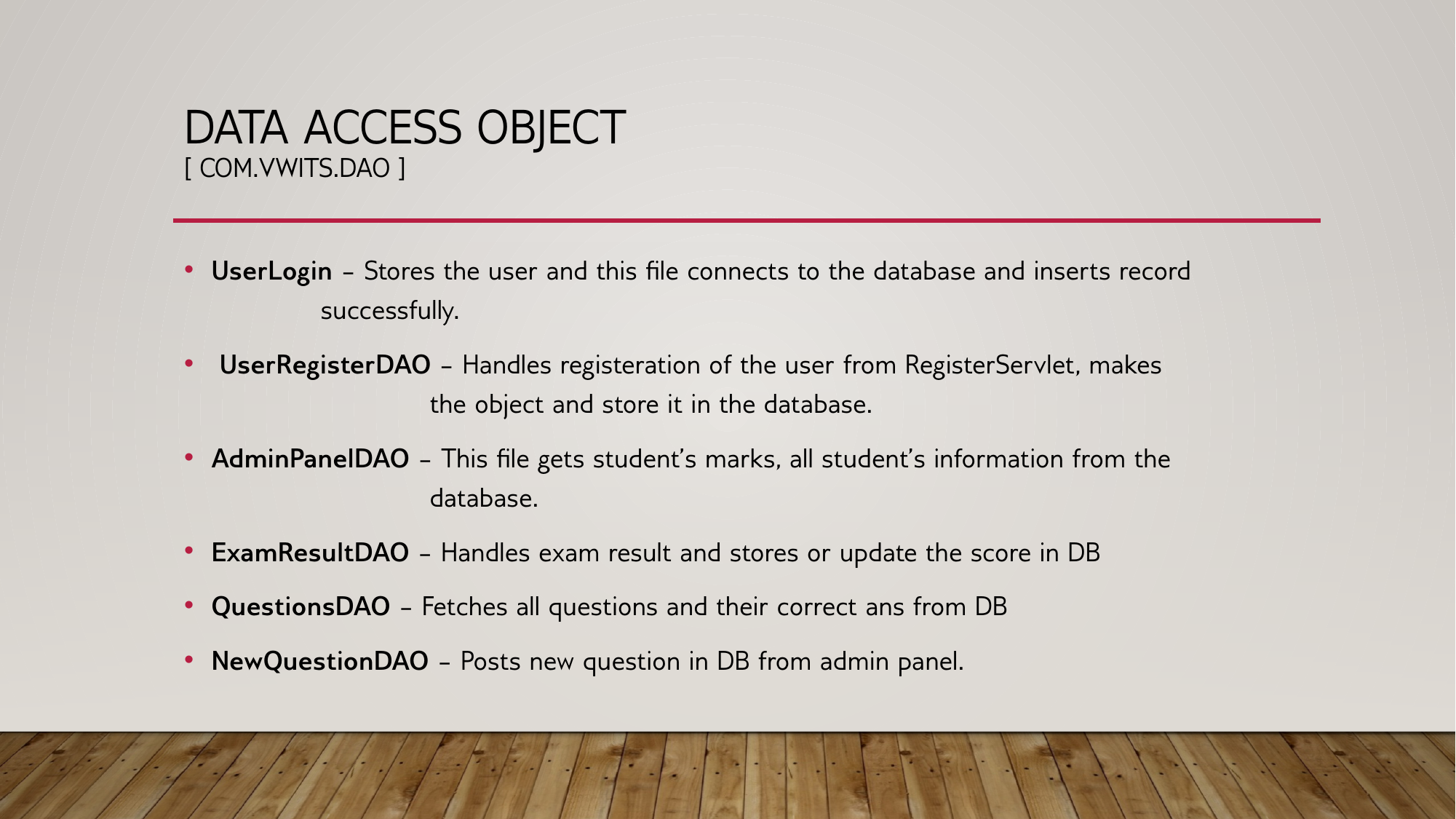

# Data access object [ com.vwits.dao ]
UserLogin – Stores the user and this file connects to the database and inserts record 		successfully.
 UserRegisterDAO – Handles registeration of the user from RegisterServlet, makes 				the object and store it in the database.
AdminPanelDAO – This file gets student’s marks, all student’s information from the 				database.
ExamResultDAO – Handles exam result and stores or update the score in DB
QuestionsDAO – Fetches all questions and their correct ans from DB
NewQuestionDAO – Posts new question in DB from admin panel.